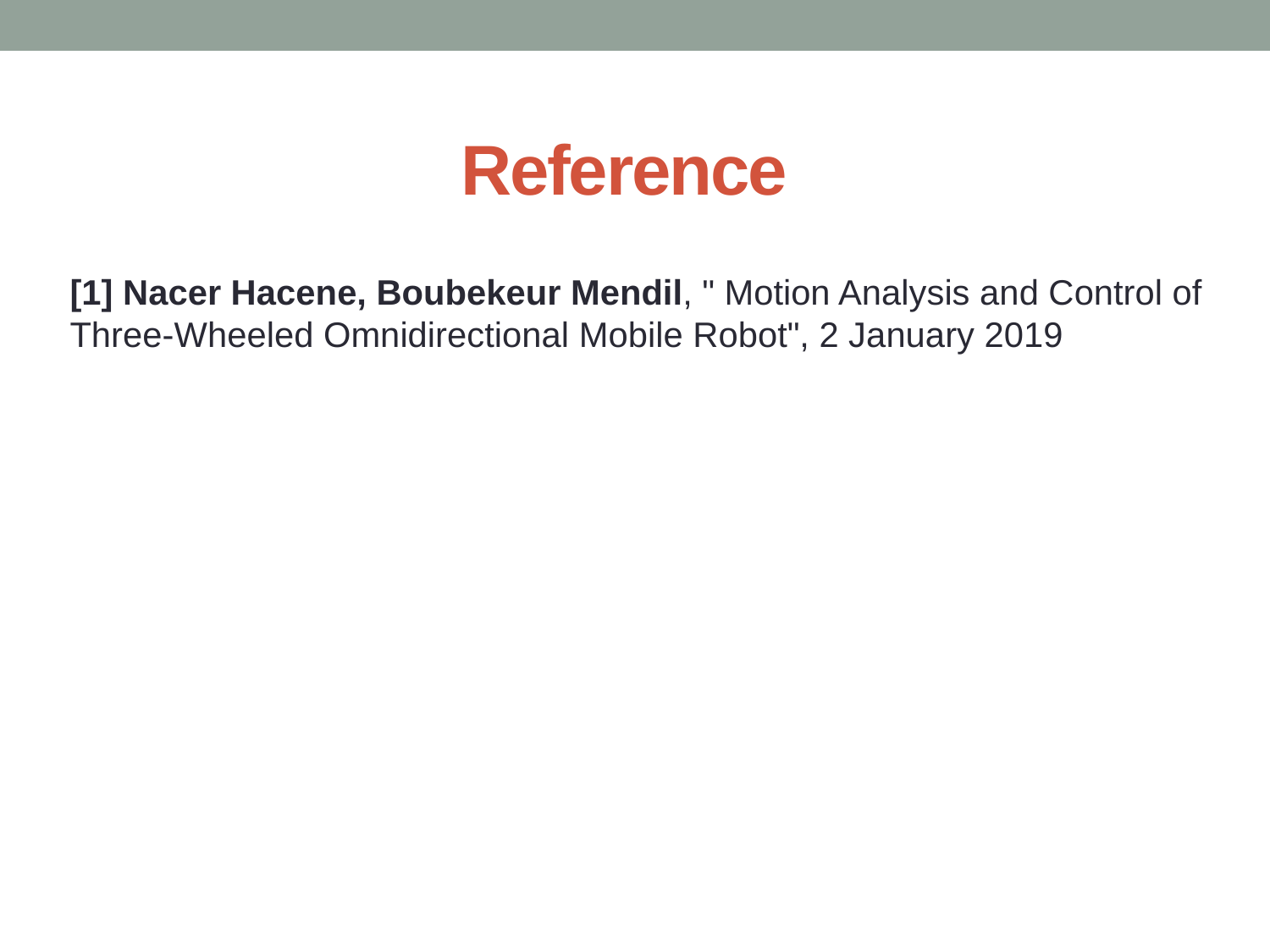

# Reference

[1] Nacer Hacene, Boubekeur Mendil, " Motion Analysis and Control of Three-Wheeled Omnidirectional Mobile Robot", 2 January 2019